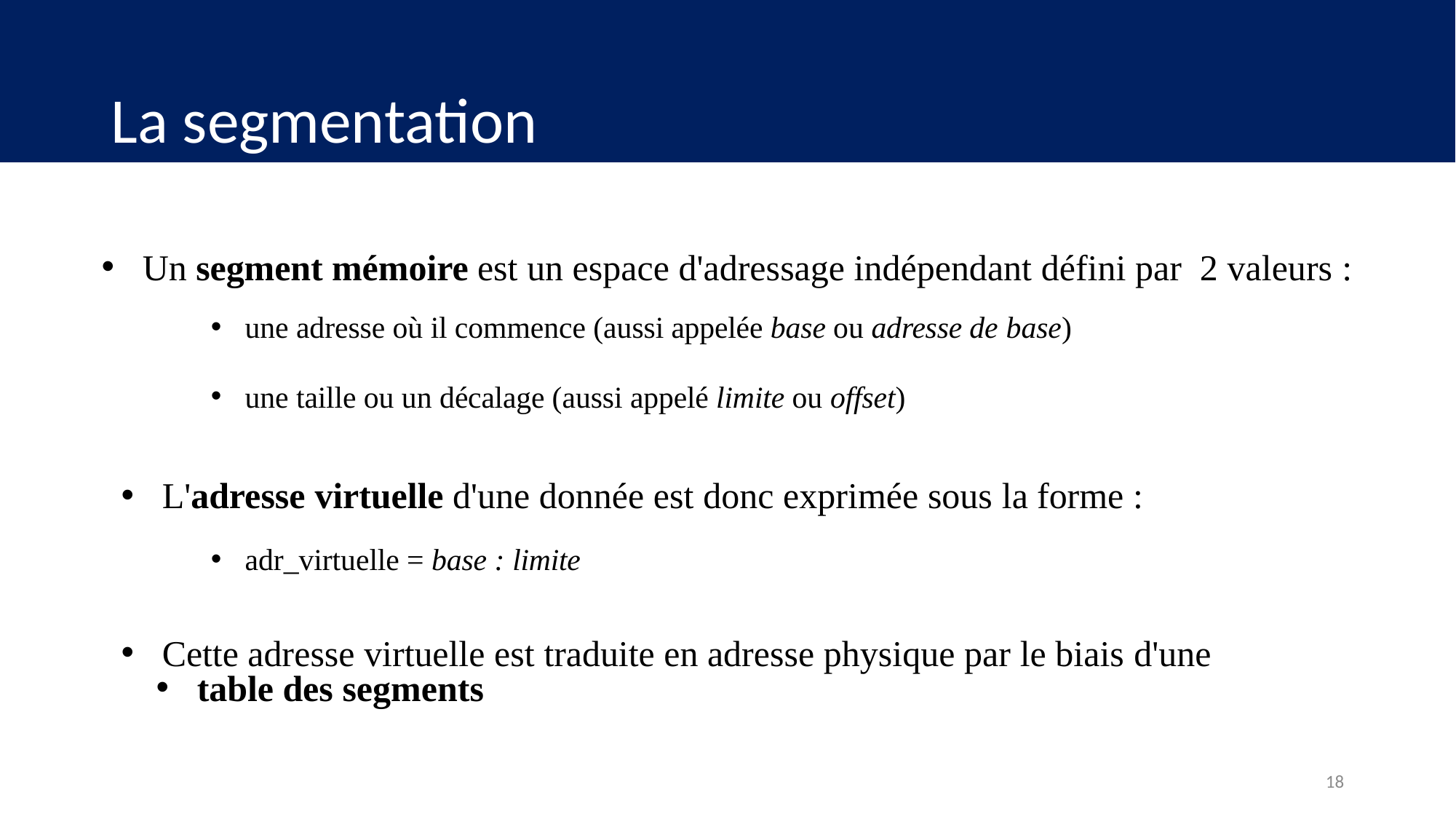

# La segmentation
Un segment mémoire est un espace d'adressage indépendant défini par  2 valeurs :
une adresse où il commence (aussi appelée base ou adresse de base)

une taille ou un décalage (aussi appelé limite ou offset)

L'adresse virtuelle d'une donnée est donc exprimée sous la forme :
adr_virtuelle = base : limite

Cette adresse virtuelle est traduite en adresse physique par le biais d'une
table des segments
18